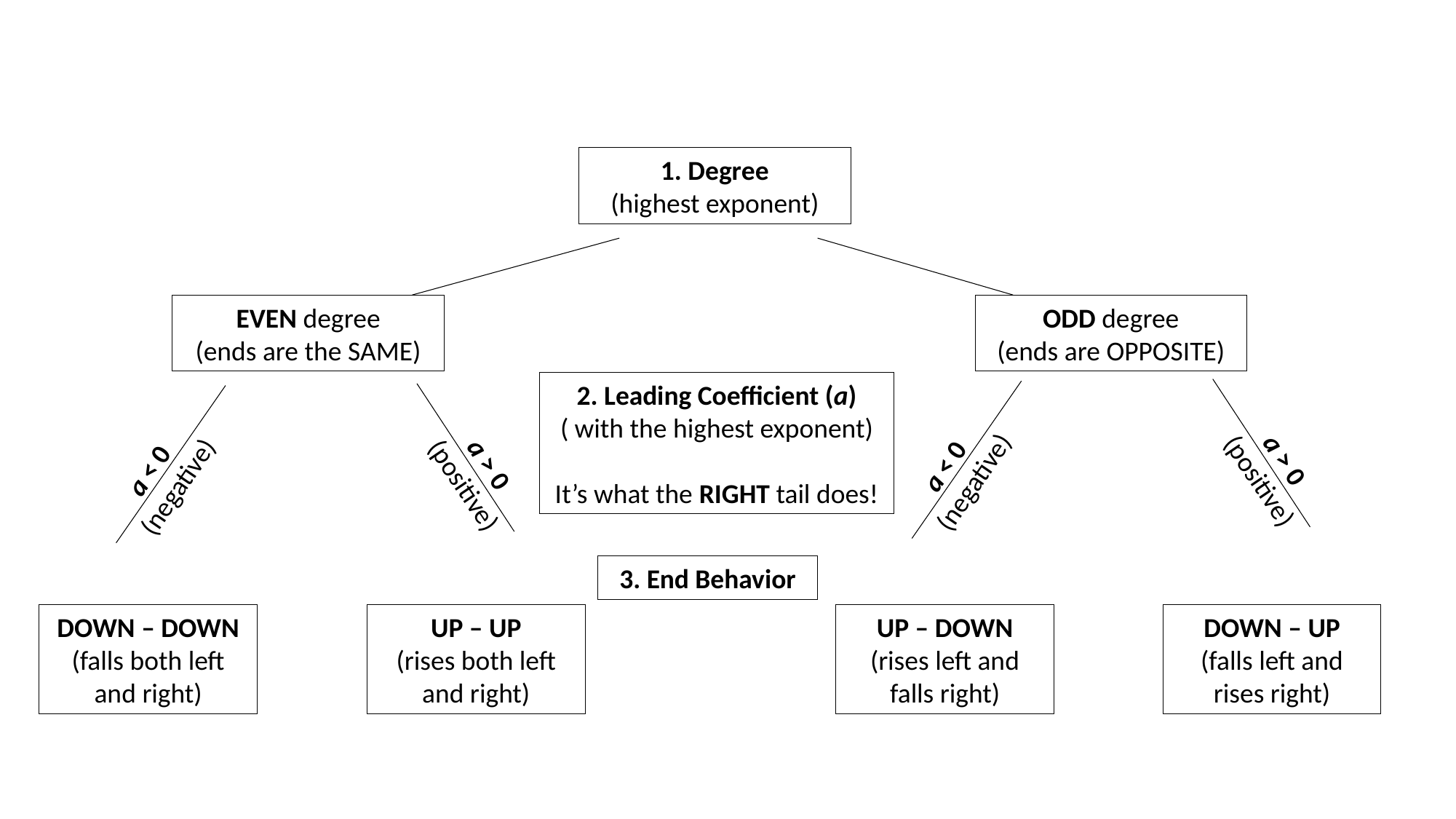

1. Degree
(highest exponent)
EVEN degree
(ends are the SAME)
ODD degree
(ends are OPPOSITE)
2. Leading Coefficient (a)
( with the highest exponent)

It’s what the RIGHT tail does!
a > 0
 (positive)
a > 0
 (positive)
a < 0
 (negative)
a < 0
 (negative)
3. End Behavior
DOWN – DOWN
(falls both left and right)
UP – UP
(rises both left and right)
UP – DOWN
(rises left and falls right)
DOWN – UP
(falls left and rises right)